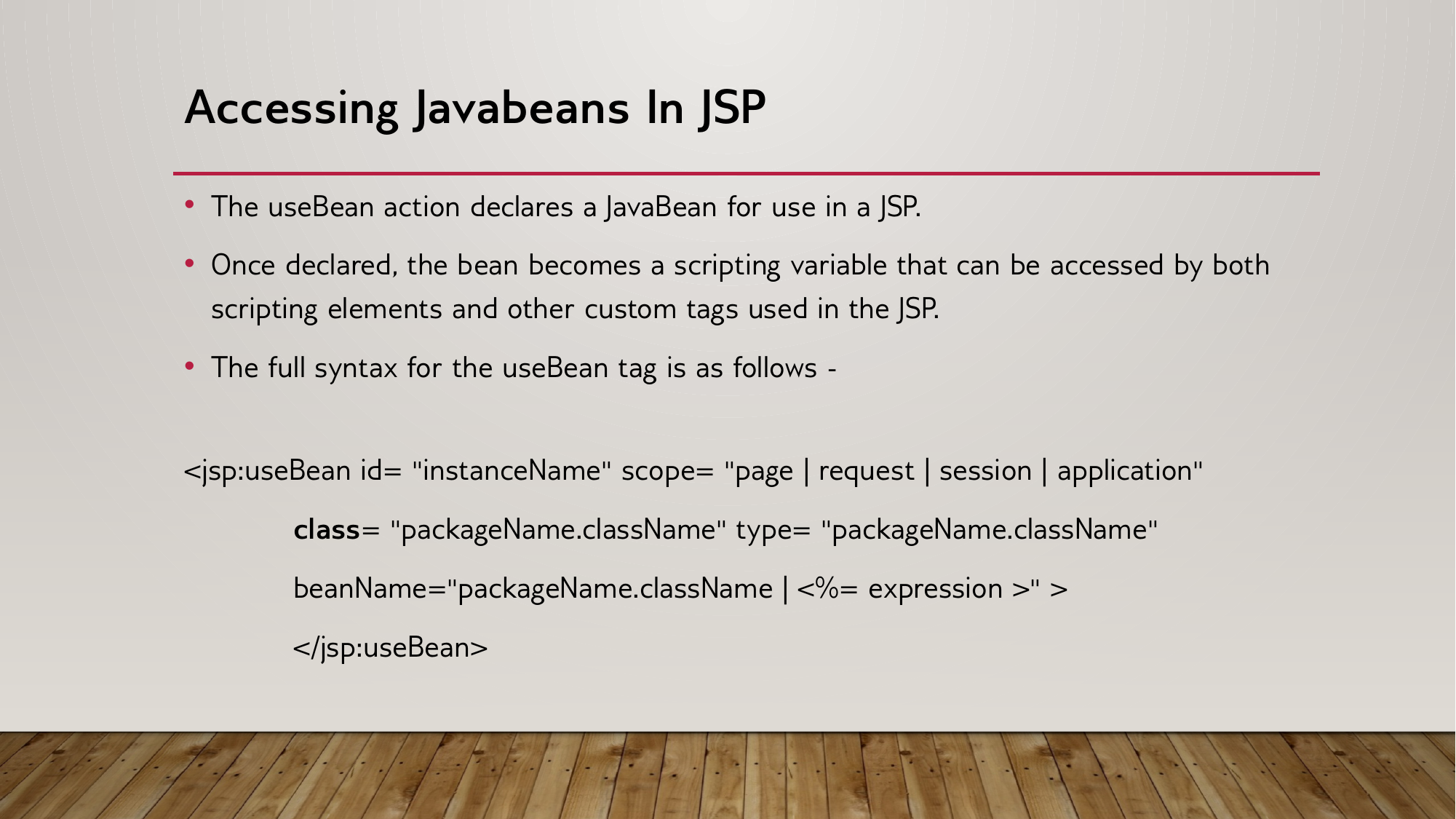

# Accessing Javabeans In JSP
The useBean action declares a JavaBean for use in a JSP.
Once declared, the bean becomes a scripting variable that can be accessed by both scripting elements and other custom tags used in the JSP.
The full syntax for the useBean tag is as follows −
	<jsp:useBean id= "instanceName" scope= "page | request | session | application"
	class= "packageName.className" type= "packageName.className"
	beanName="packageName.className | <%= expression >" >
	</jsp:useBean>